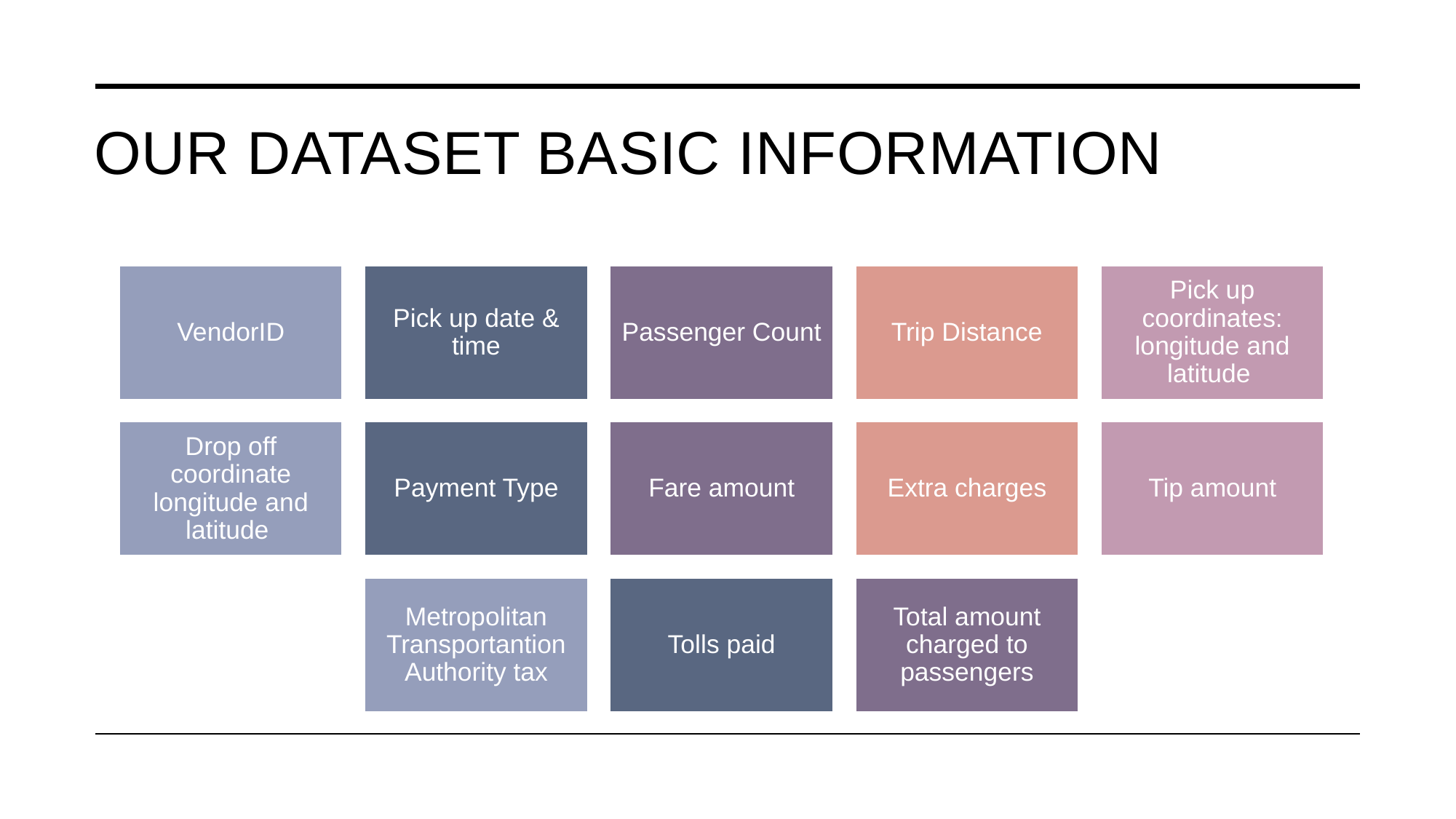

# OUR DATASET basic information
VendorID
Pick up date & time
Passenger Count
Trip Distance
Pick up coordinates: longitude and latitude
Drop off coordinate longitude and latitude
Payment Type
Fare amount
Extra charges
Tip amount
Metropolitan Transportantion Authority tax
Tolls paid
Total amount charged to passengers